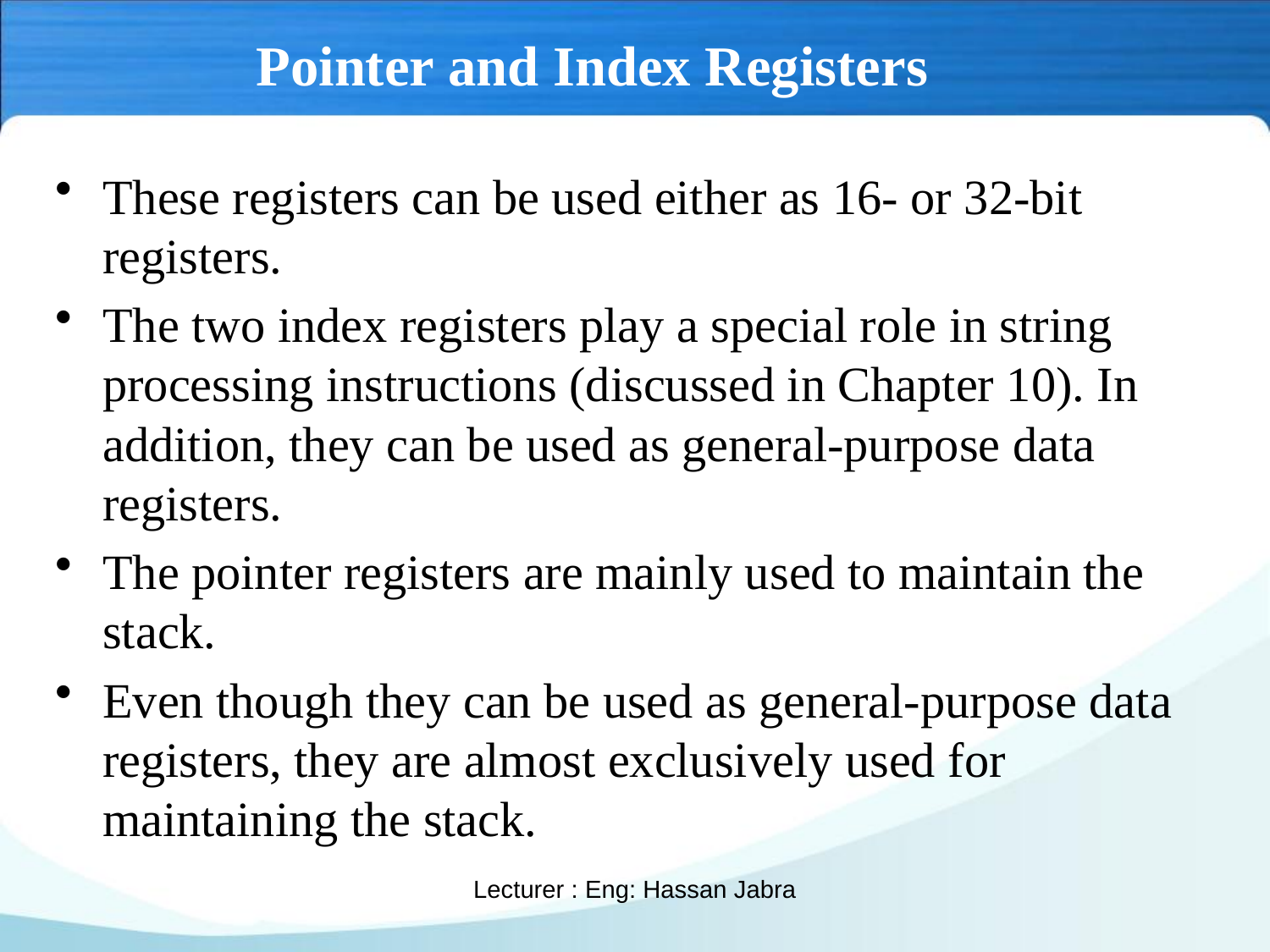

# Pointer and Index Registers
These registers can be used either as 16- or 32-bit registers.
The two index registers play a special role in string processing instructions (discussed in Chapter 10). In addition, they can be used as general-purpose data registers.
The pointer registers are mainly used to maintain the stack.
Even though they can be used as general-purpose data registers, they are almost exclusively used for maintaining the stack.
Lecturer : Eng: Hassan Jabra